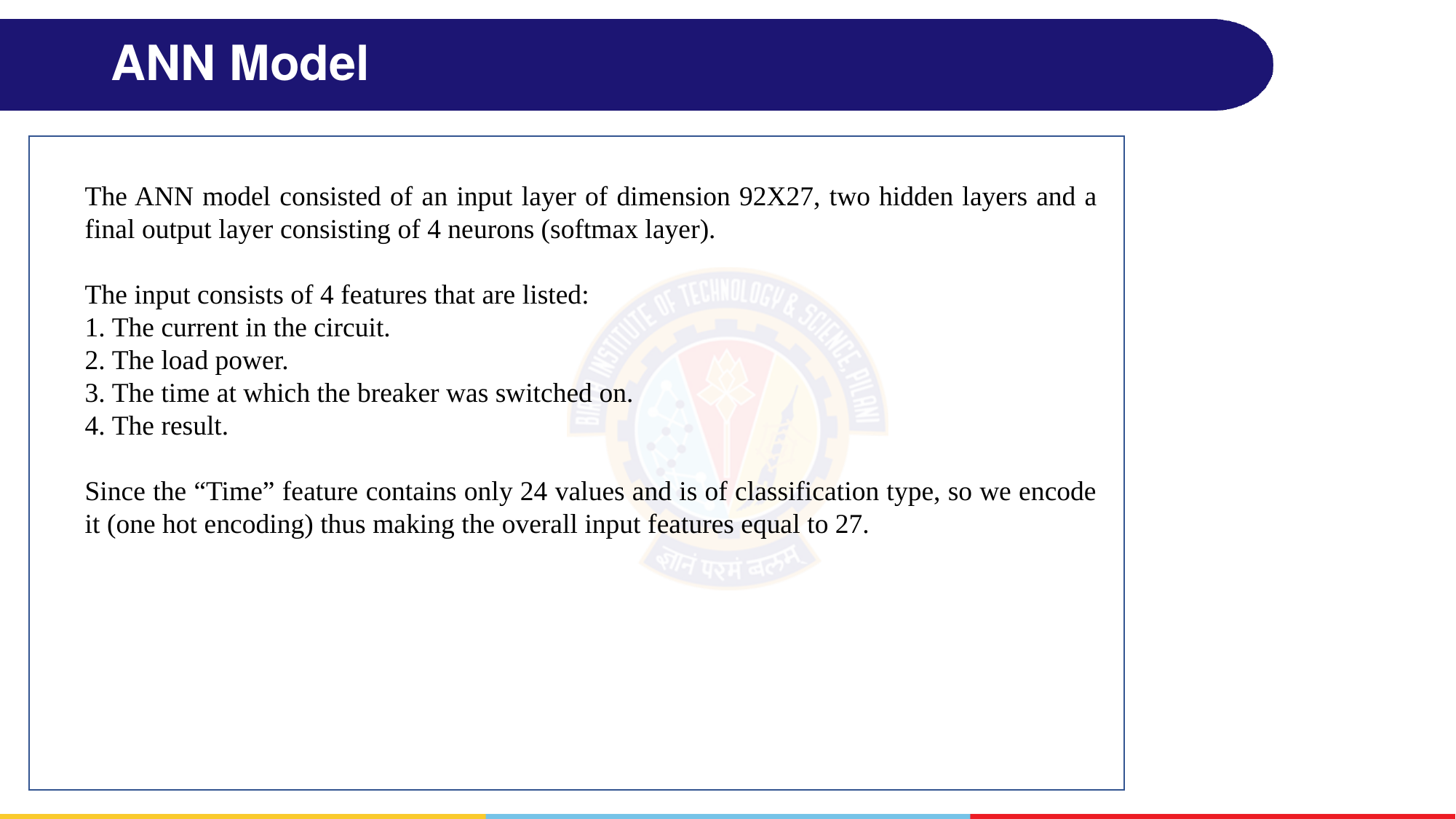

# ANN Model

The ANN model consisted of an input layer of dimension 92X27, two hidden layers and a final output layer consisting of 4 neurons (softmax layer).

The input consists of 4 features that are listed:
1. The current in the circuit.
2. The load power.
3. The time at which the breaker was switched on.
4. The result.

Since the “Time” feature contains only 24 values and is of classification type, so we encode it (one hot encoding) thus making the overall input features equal to 27.